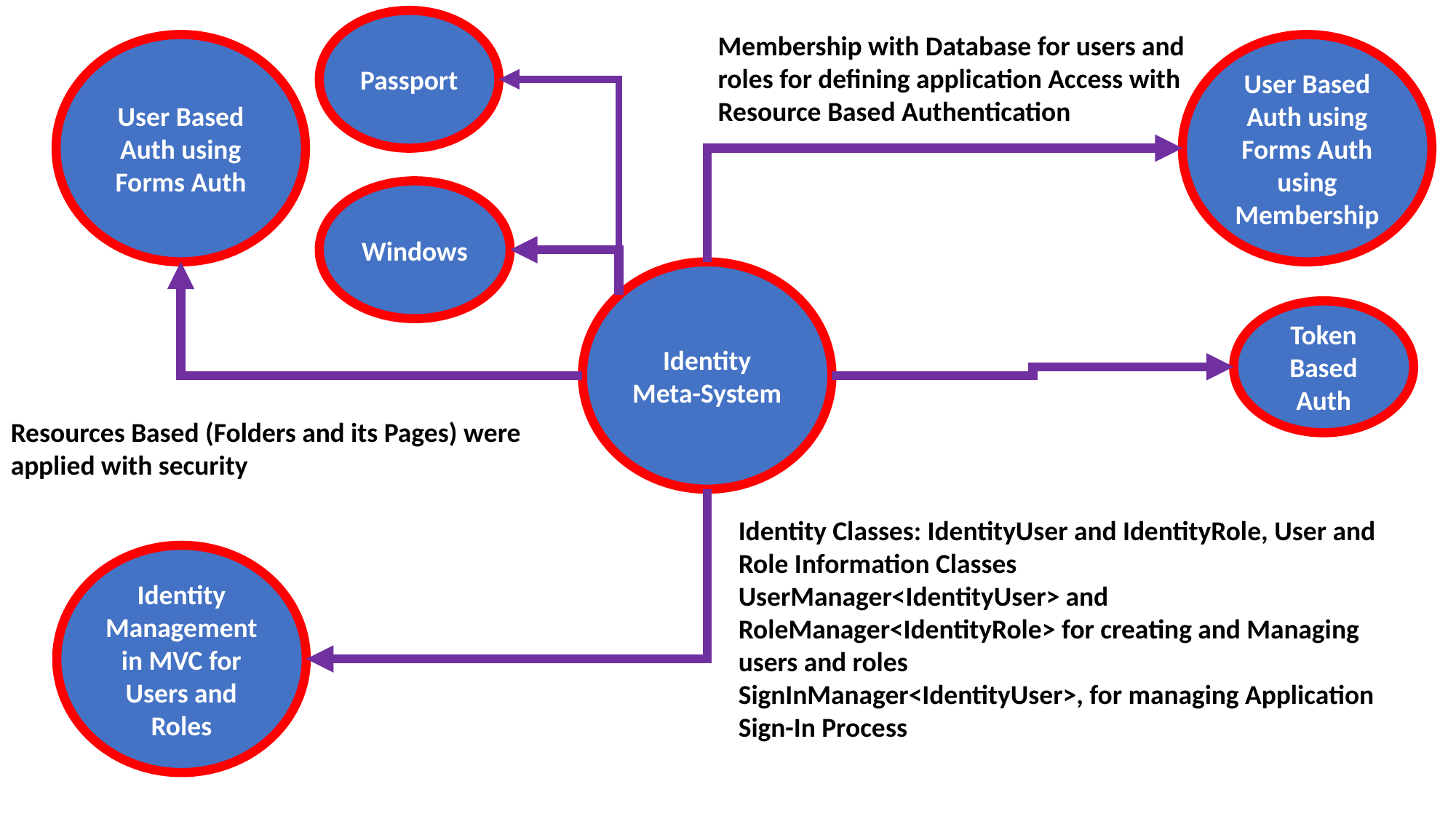

Passport
Membership with Database for users and roles for defining application Access with Resource Based Authentication
User Based Auth using
Forms Auth using Membership
User Based Auth using
Forms Auth
Windows
Identity Meta-System
Token Based Auth
Resources Based (Folders and its Pages) were applied with security
Identity Classes: IdentityUser and IdentityRole, User and Role Information Classes
UserManager<IdentityUser> and RoleManager<IdentityRole> for creating and Managing users and roles
SignInManager<IdentityUser>, for managing Application Sign-In Process
Identity Management in MVC for Users and Roles